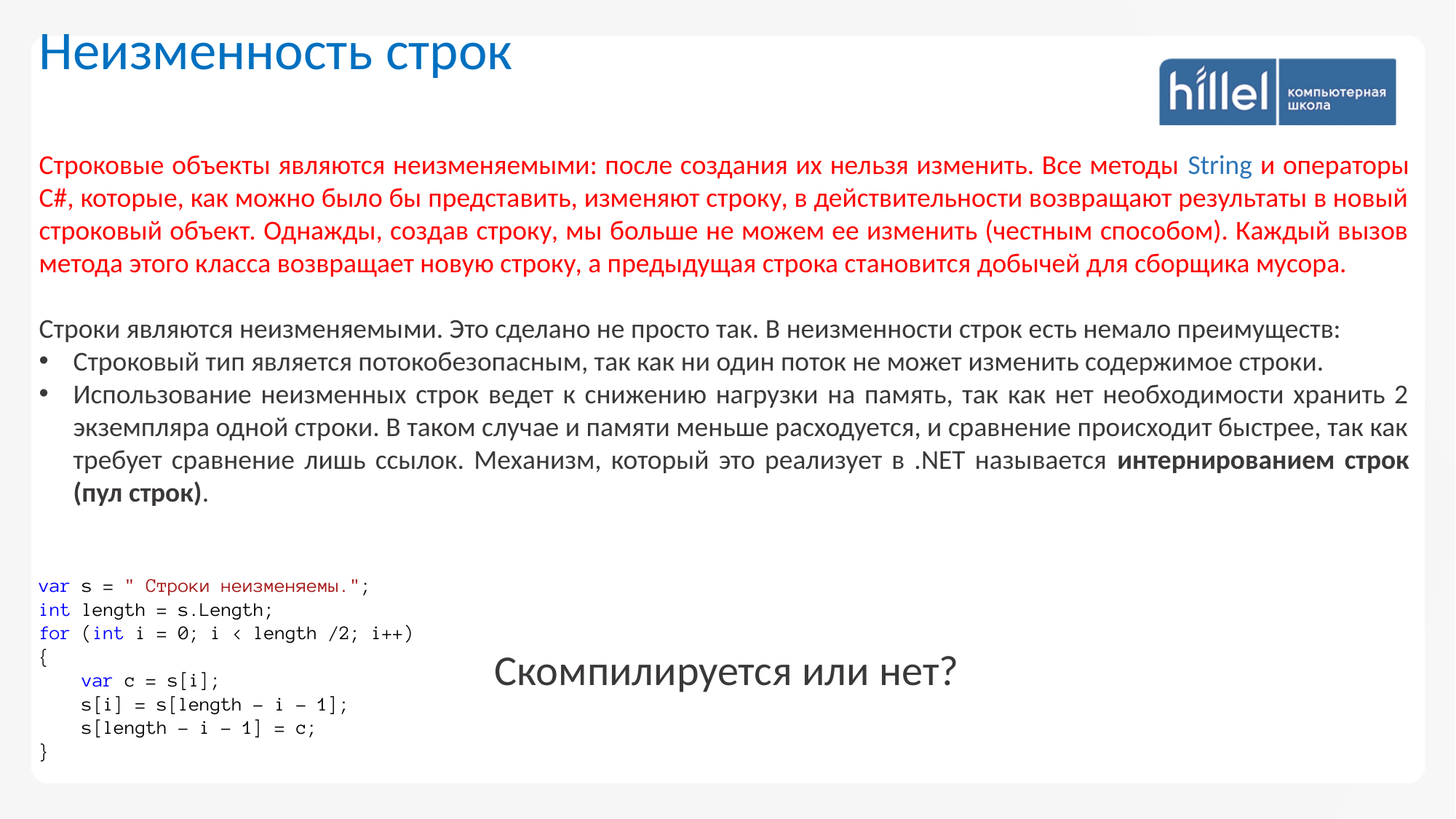

Неизменность строк
Строковые объекты являются неизменяемыми: после создания их нельзя изменить. Все методы String и операторы C#, которые, как можно было бы представить, изменяют строку, в действительности возвращают результаты в новый строковый объект. Однажды, создав строку, мы больше не можем ее изменить (честным способом). Каждый вызов метода этого класса возвращает новую строку, а предыдущая строка становится добычей для сборщика мусора.

Строки являются неизменяемыми. Это сделано не просто так. В неизменности строк есть немало преимуществ:
Строковый тип является потокобезопасным, так как ни один поток не может изменить содержимое строки.
Использование неизменных строк ведет к снижению нагрузки на память, так как нет необходимости хранить 2 экземпляра одной строки. В таком случае и памяти меньше расходуется, и сравнение происходит быстрее, так как требует сравнение лишь ссылок. Механизм, который это реализует в .NET называется интернированием строк (пул строк).

var s = " Строки неизменяемы.";
int length = s.Length;
for (int i = 0; i < length /2; i++)
{
    var c = s[i];
    s[i] = s[length - i - 1];
    s[length - i - 1] = c;
}
Скомпилируется или нет?